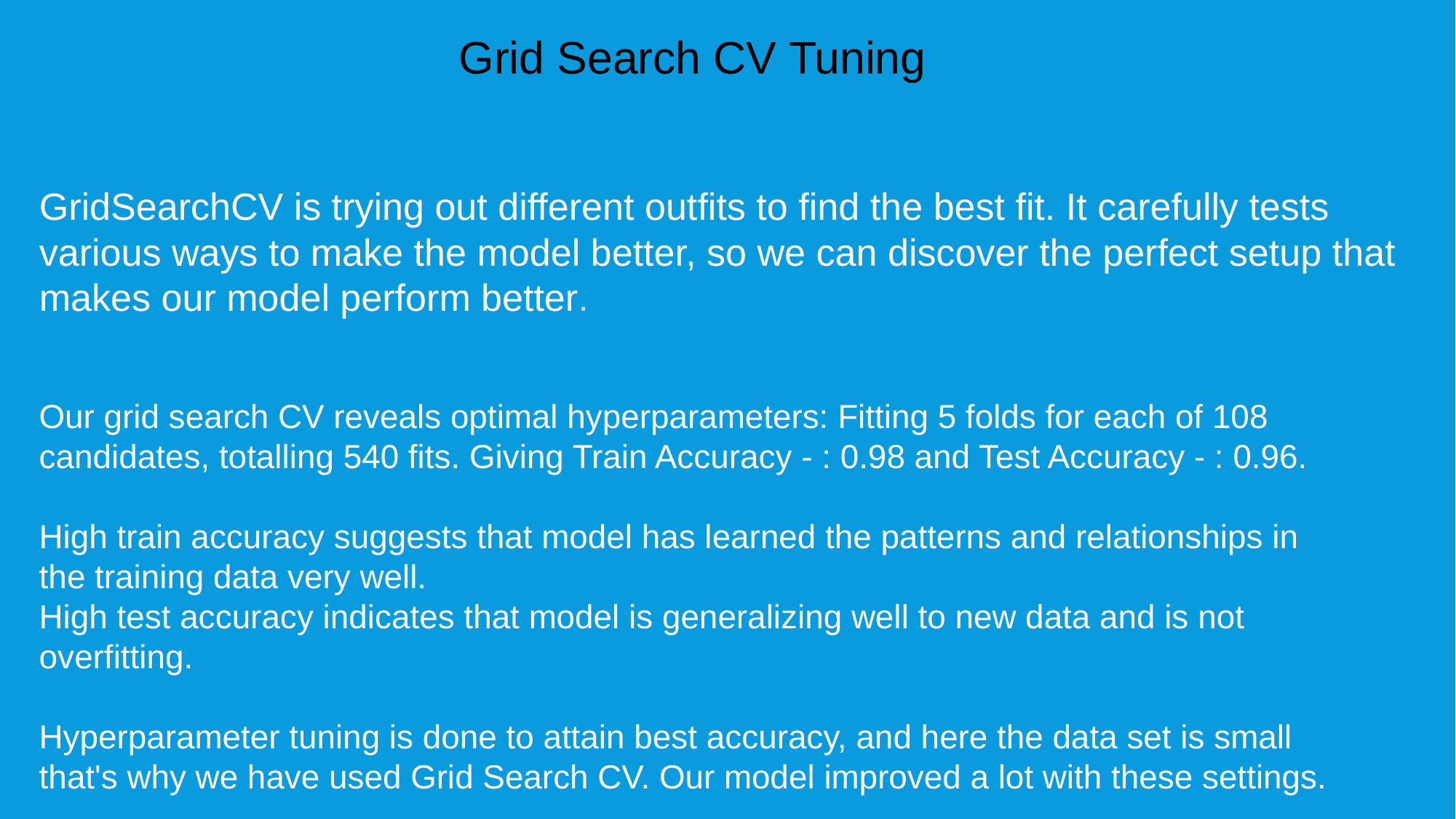

Grid Search CV Tuning
GridSearchCV is trying out different outfits to find the best fit. It carefully tests various ways to make the model better, so we can discover the perfect setup that makes our model perform better.
Our grid search CV reveals optimal hyperparameters: Fitting 5 folds for each of 108 candidates, totalling 540 fits. Giving Train Accuracy - : 0.98 and Test Accuracy - : 0.96.

High train accuracy suggests that model has learned the patterns and relationships in the training data very well.
High test accuracy indicates that model is generalizing well to new data and is not overfitting.

Hyperparameter tuning is done to attain best accuracy, and here the data set is small that's why we have used Grid Search CV. Our model improved a lot with these settings.